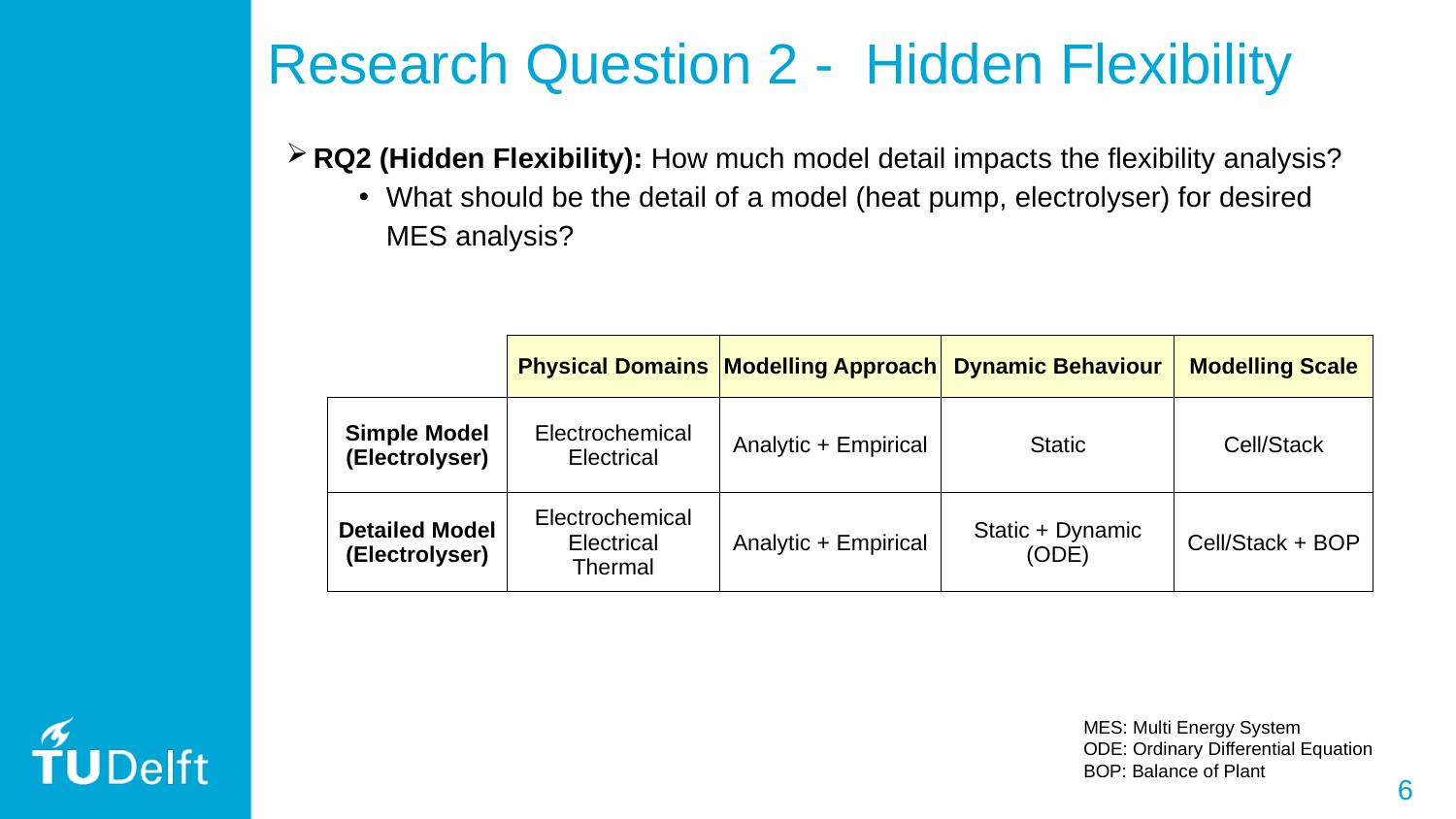

# Research Question 2 -  Hidden Flexibility
RQ2 (Hidden Flexibility): How much model detail impacts the flexibility analysis?
What should be the detail of a model (heat pump, electrolyser) for desired MES analysis?

|  | Physical Domains | Modelling Approach | Dynamic Behaviour | Modelling Scale |
| --- | --- | --- | --- | --- |
| Simple Model (Electrolyser) | Electrochemical Electrical | Analytic + Empirical | Static | Cell/Stack |
| Detailed Model (Electrolyser) | Electrochemical Electrical Thermal | Analytic + Empirical | Static + Dynamic (ODE) | Cell/Stack + BOP |
MES: Multi Energy System
ODE: Ordinary Differential Equation
BOP: Balance of Plant